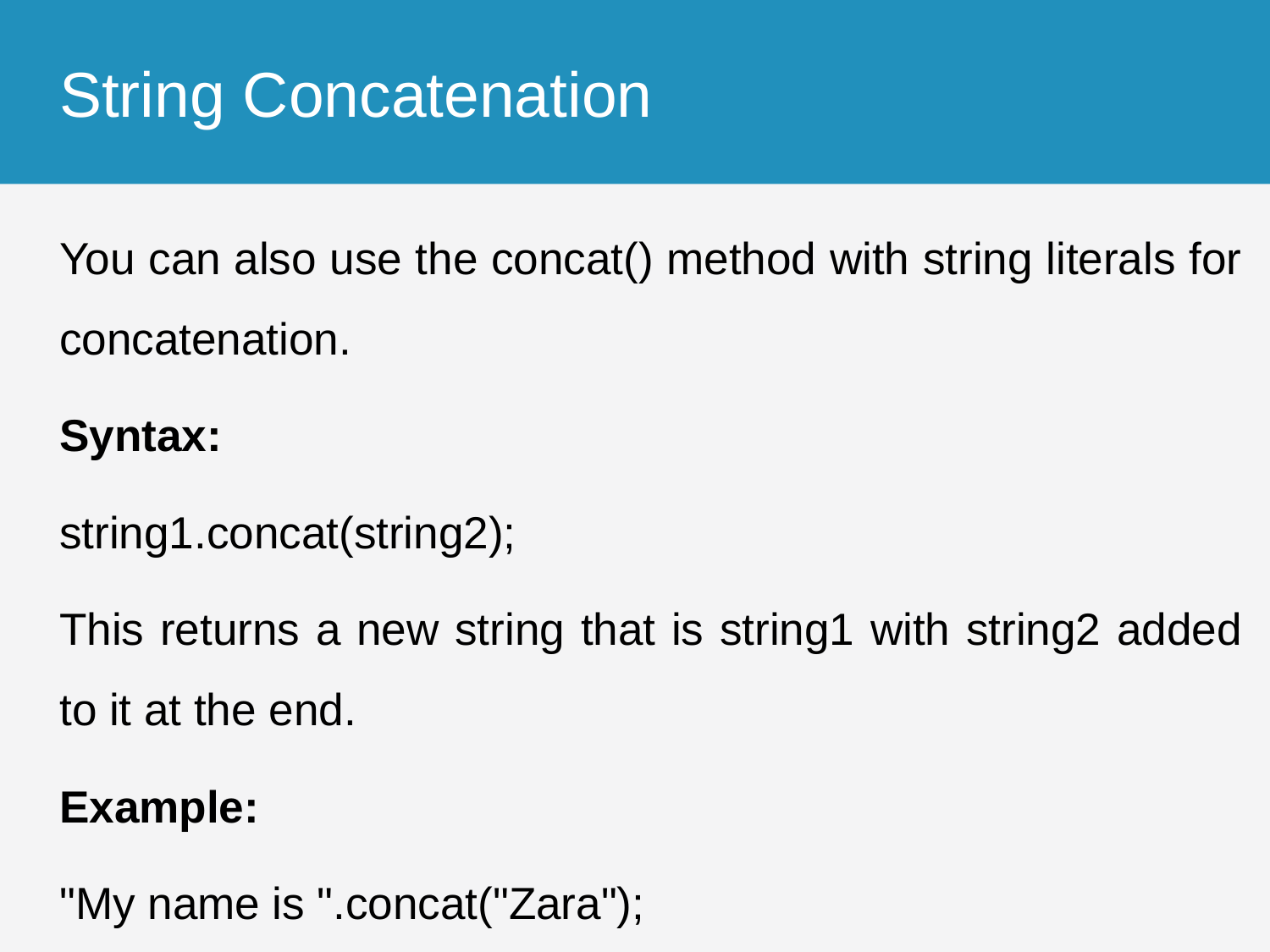

# String Concatenation
You can also use the concat() method with string literals for concatenation.
Syntax:
string1.concat(string2);
This returns a new string that is string1 with string2 added to it at the end.
Example:
"My name is ".concat("Zara");